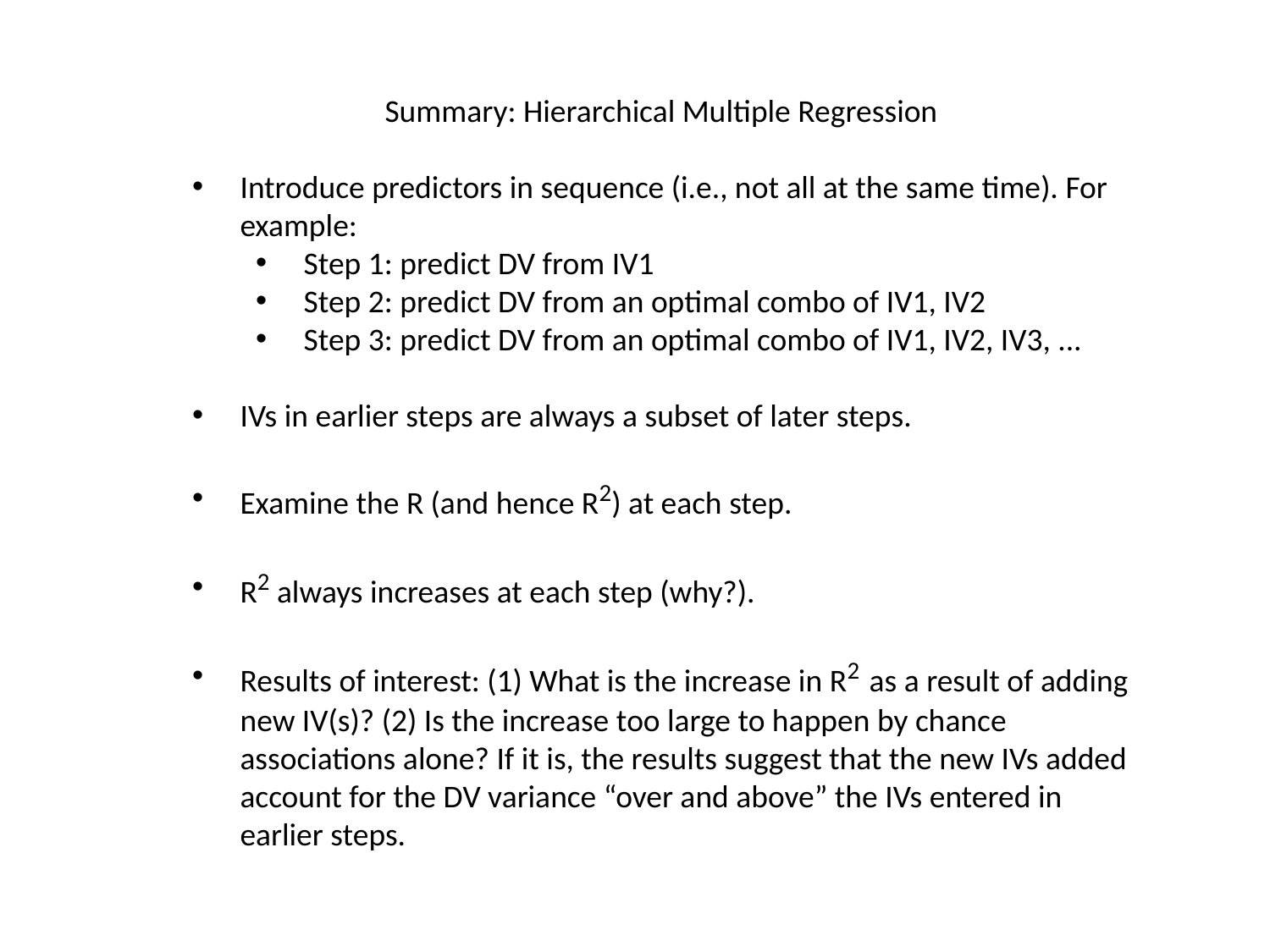

Summary: Hierarchical Multiple Regression
Introduce predictors in sequence (i.e., not all at the same time). For example:
Step 1: predict DV from IV1
Step 2: predict DV from an optimal combo of IV1, IV2
Step 3: predict DV from an optimal combo of IV1, IV2, IV3, ...
IVs in earlier steps are always a subset of later steps.
Examine the R (and hence R2) at each step.
R2 always increases at each step (why?).
Results of interest: (1) What is the increase in R2 as a result of adding new IV(s)? (2) Is the increase too large to happen by chance associations alone? If it is, the results suggest that the new IVs added account for the DV variance “over and above” the IVs entered in earlier steps.